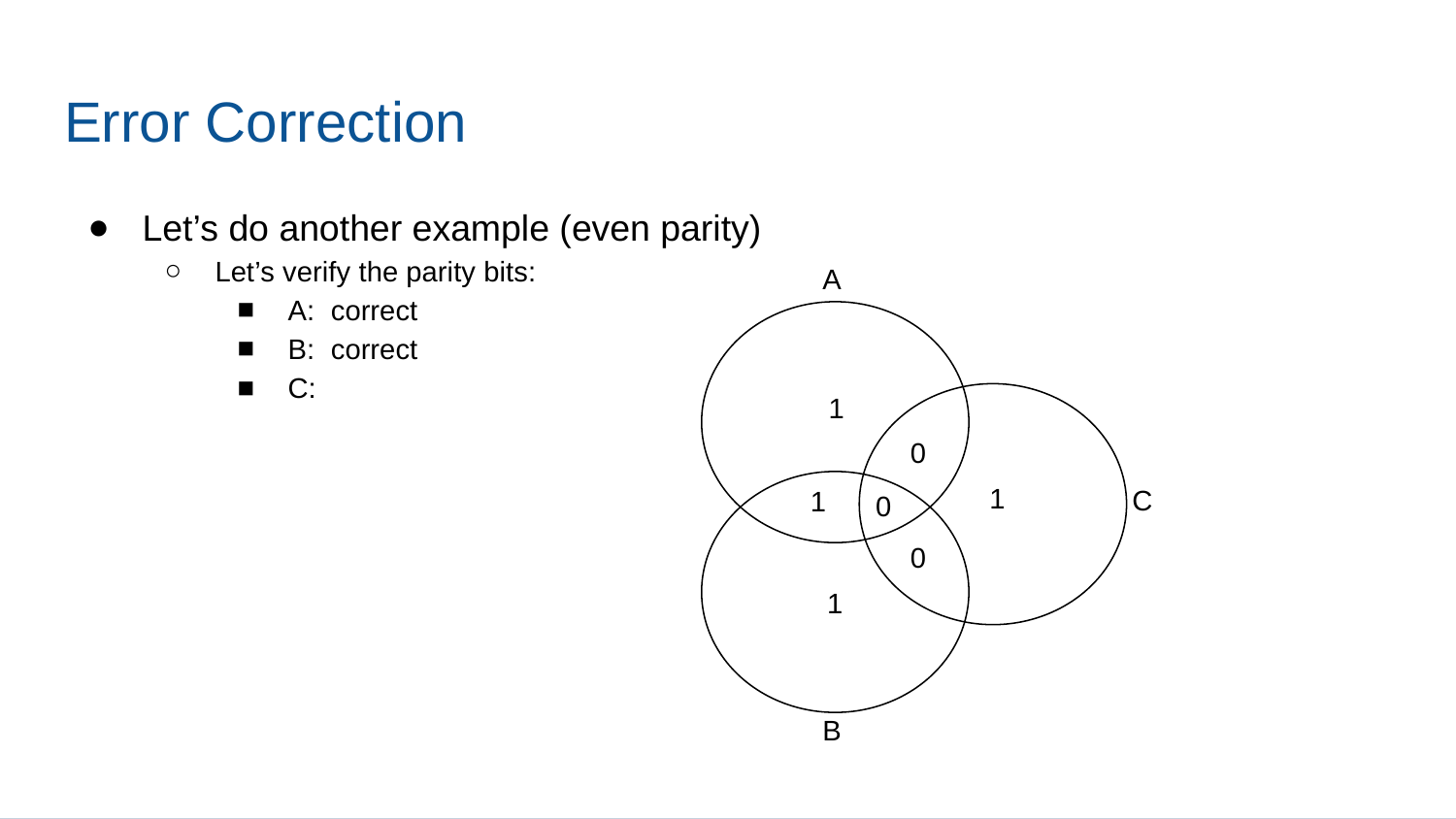

# Error Correction
Let’s do another example (even parity)
Let’s verify the parity bits:
A:  correct
B:  correct
C:
A

1

0
1
C
1

0
0
1
B